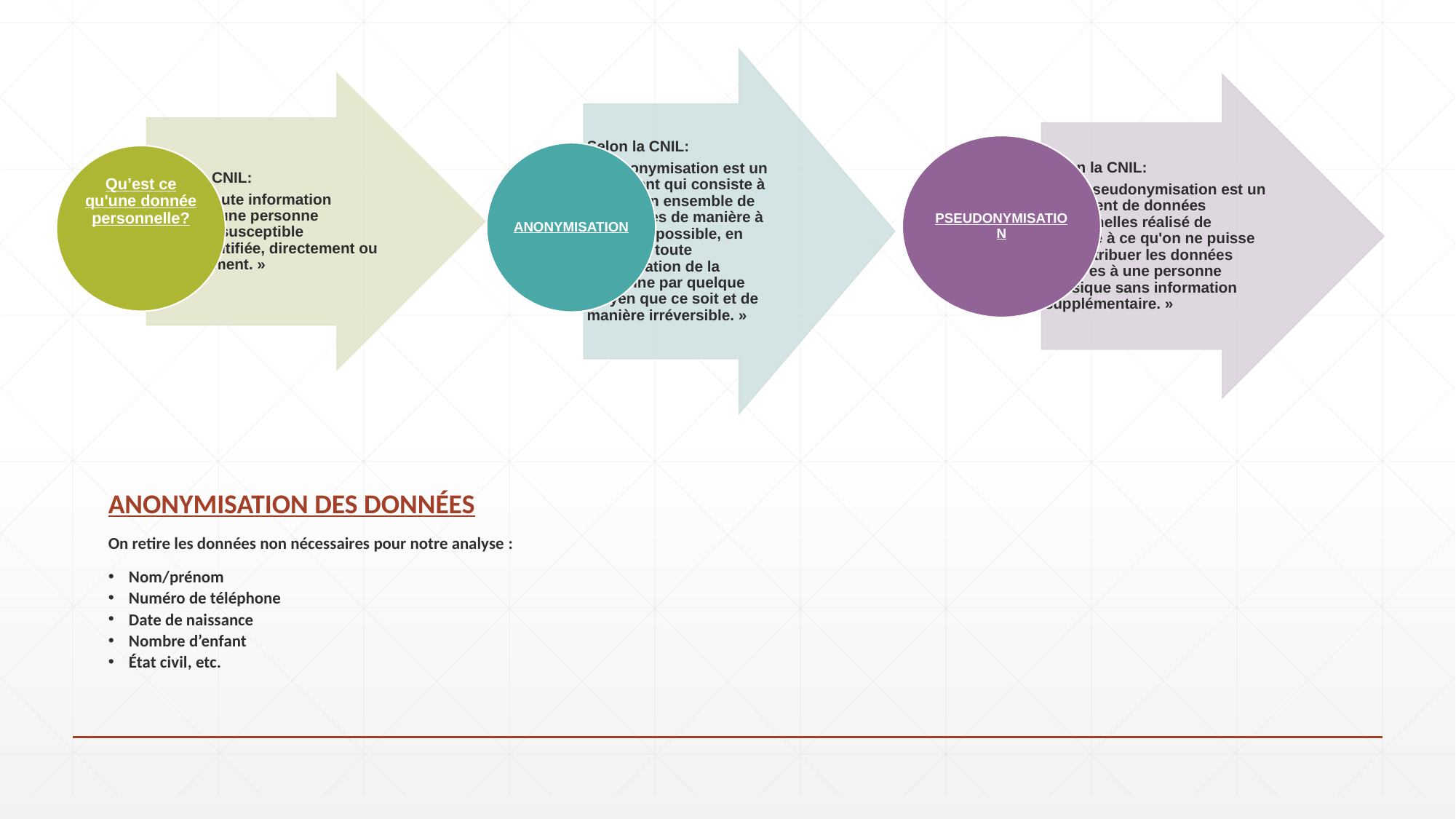

Selon la CNIL:
 « C'est toute information relative à une personne physique susceptible d'être identifiée, directement ou indirectement. »
Qu’est ce qu'une donnée personnelle?
Selon la CNIL:
« L’anonymisation est un traitement qui consiste à utiliser un ensemble de techniques de manière à rendre impossible, en pratique, toute identification de la personne par quelque moyen que ce soit et de manière irréversible. »
ANONYMISATION
Selon la CNIL:
«  La pseudonymisation est un traitement de données personnelles réalisé de manière à ce qu'on ne puisse plus attribuer les données relatives à une personne physique sans information supplémentaire. »
PSEUDONYMISATION
ANONYMISATION DES DONNÉES
On retire les données non nécessaires pour notre analyse :
Nom/prénom
Numéro de téléphone
Date de naissance
Nombre d’enfant
État civil, etc.